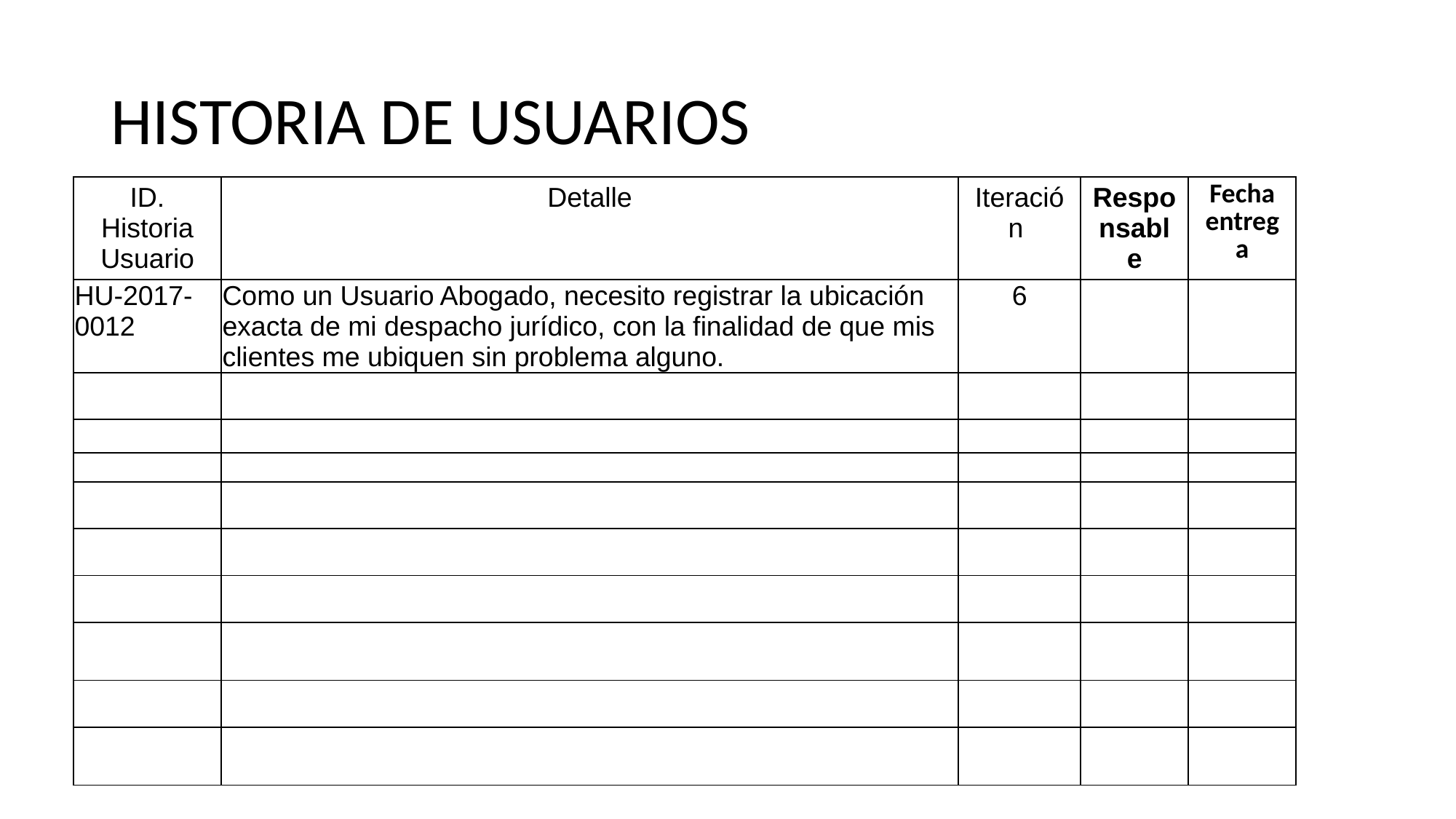

# HISTORIA DE USUARIOS
| ID. Historia Usuario | Detalle | Iteración | Responsable | Fecha entrega |
| --- | --- | --- | --- | --- |
| HU-2017-0012 | Como un Usuario Abogado, necesito registrar la ubicación exacta de mi despacho jurídico, con la finalidad de que mis clientes me ubiquen sin problema alguno. | 6 |  |  |
|  |  |  |  |  |
|  |  |  |  |  |
|  |  |  |  |  |
|  |  |  |  |  |
|  |  |  |  |  |
|  |  |  |  |  |
|  |  |  |  |  |
|  |  |  |  |  |
|  |  |  |  |  |